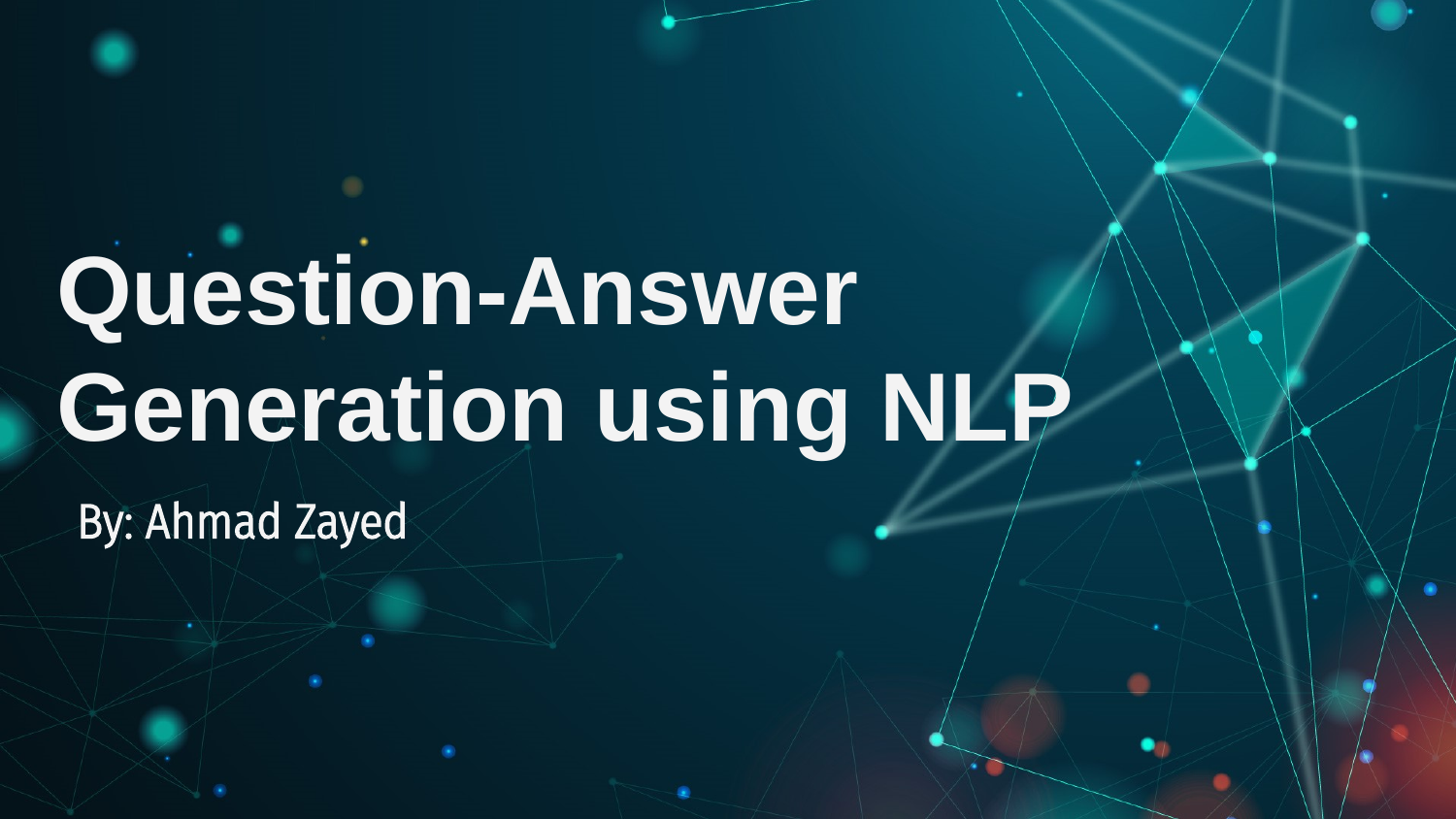

# Question-Answer Generation using NLP
By: Ahmad Zayed